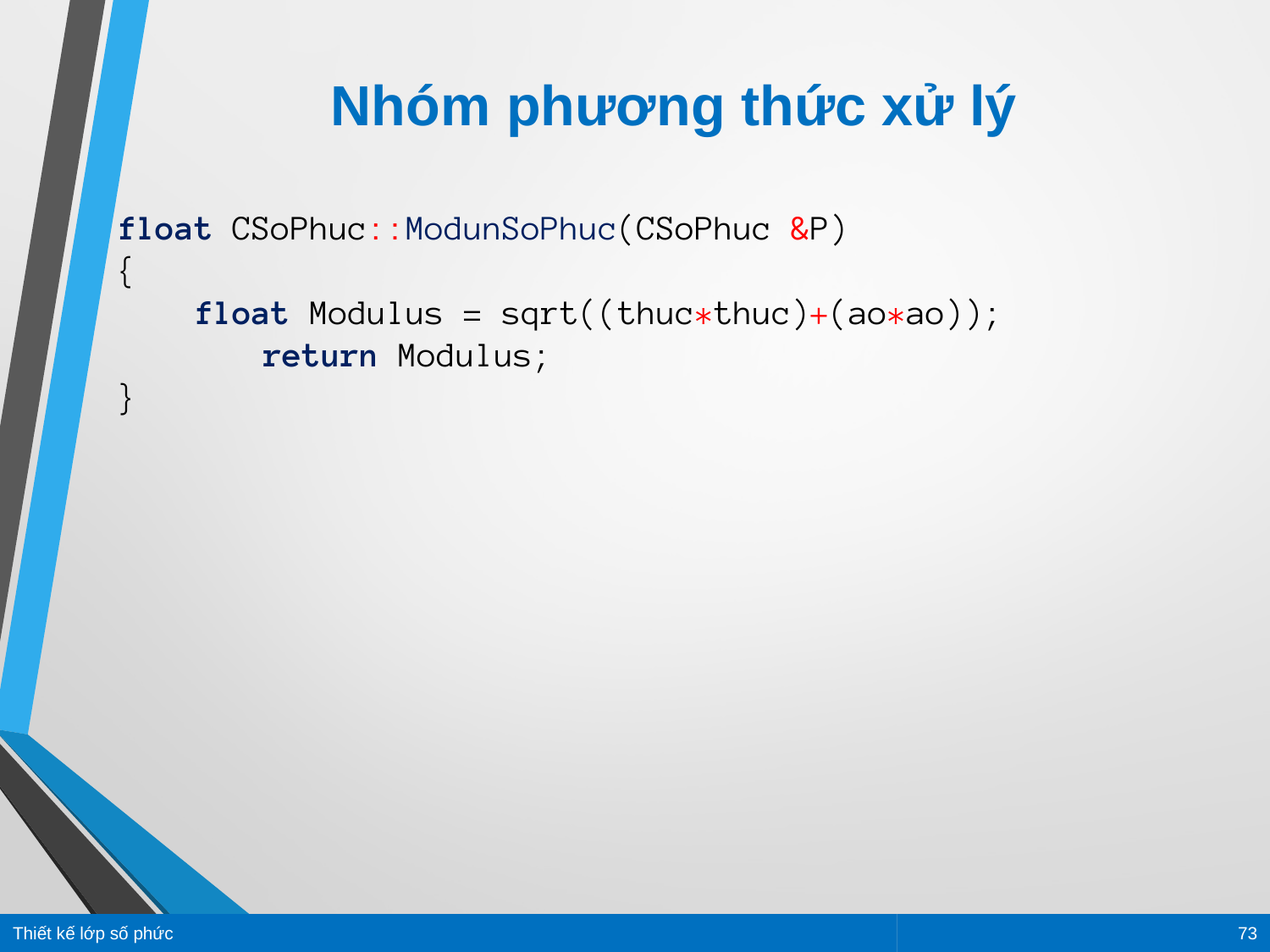

Nhóm phương thức xử lý
float CSoPhuc::ModunSoPhuc(CSoPhuc &P)
{
    float Modulus = sqrt((thuc*thuc)+(ao*ao));
	 return Modulus;
}
Thiết kế lớp số phức
73